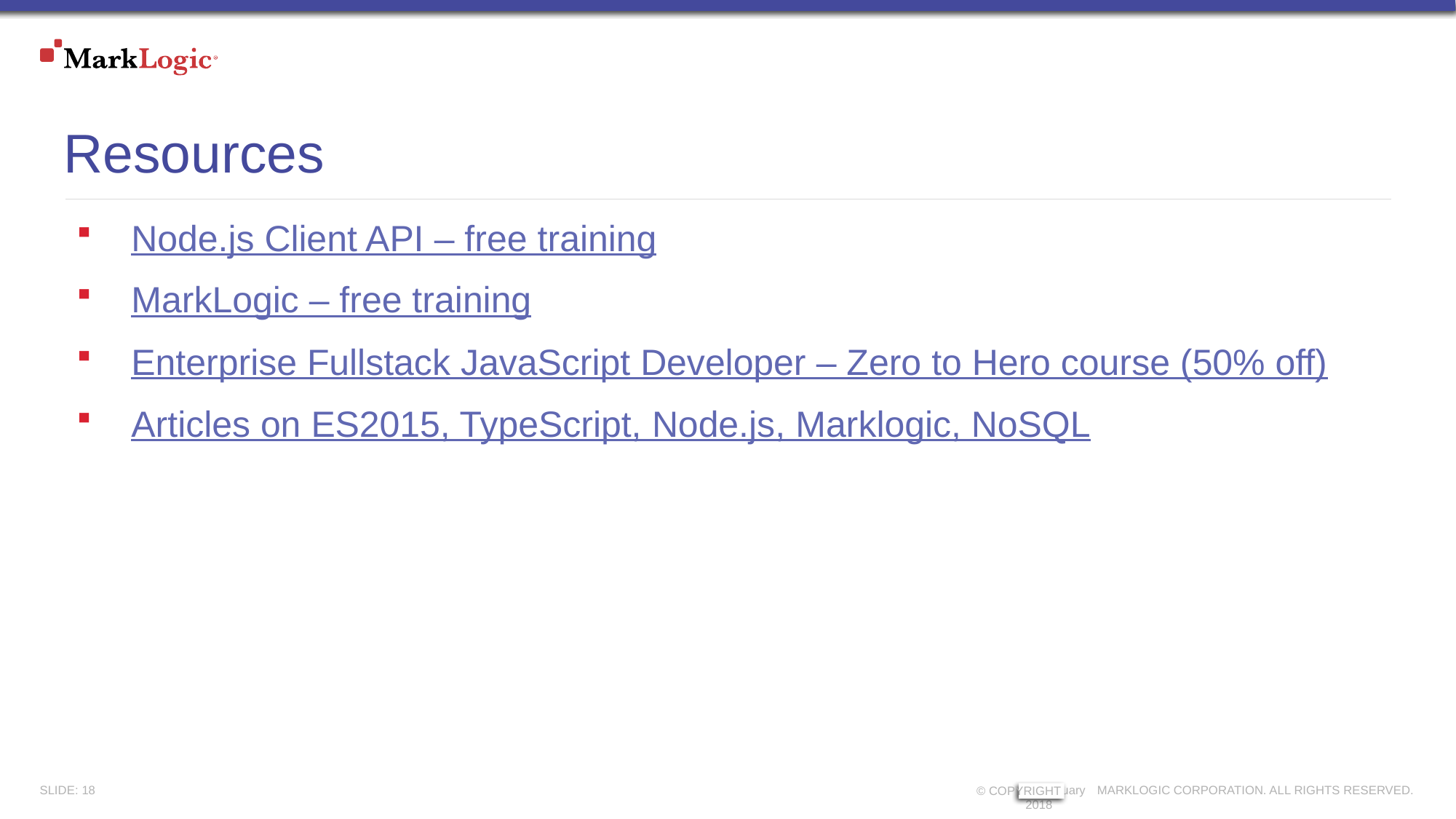

# Resources
Node.js Client API – free training
MarkLogic – free training
Enterprise Fullstack JavaScript Developer – Zero to Hero course (50% off)
Articles on ES2015, TypeScript, Node.js, Marklogic, NoSQL